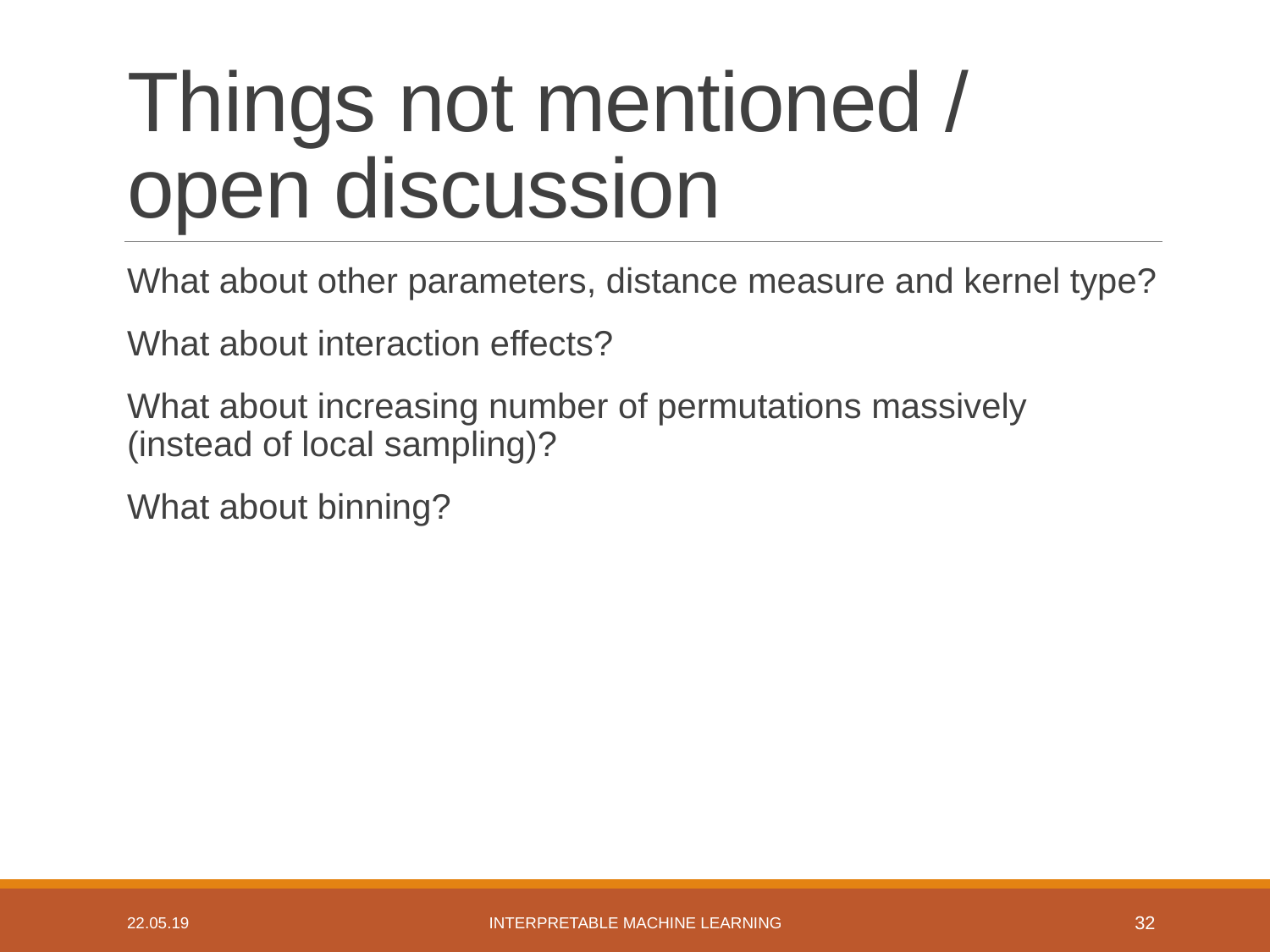

# Things not mentioned / open discussion
What about other parameters, distance measure and kernel type?
What about interaction effects?
What about increasing number of permutations massively (instead of local sampling)?
What about binning?
22.05.19
Interpretable Machine Learning
32